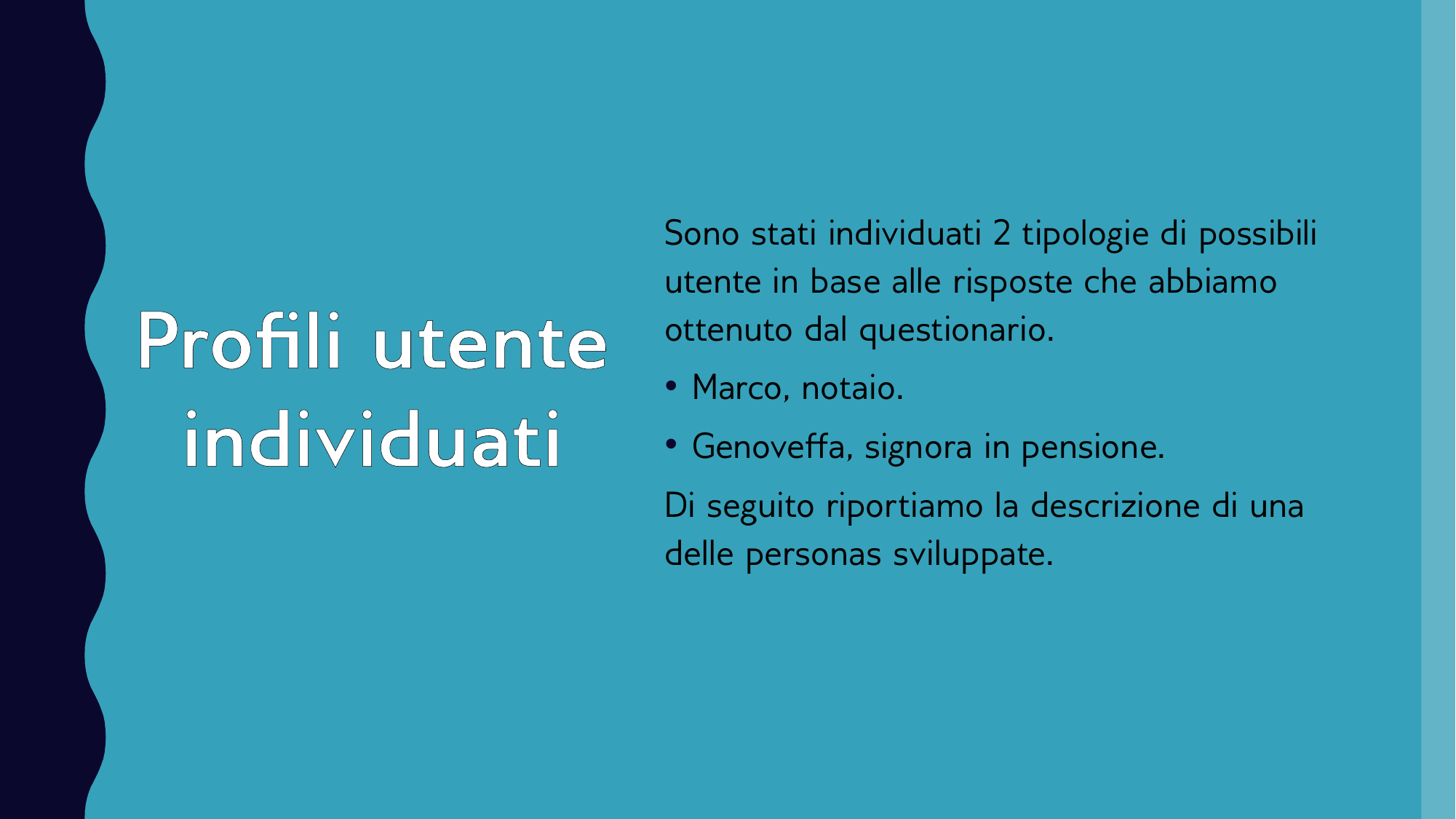

Sono stati individuati 2 tipologie di possibili utente in base alle risposte che abbiamo ottenuto dal questionario.
Marco, notaio.
Genoveffa, signora in pensione.
Di seguito riportiamo la descrizione di una delle personas sviluppate.
Profili utente individuati